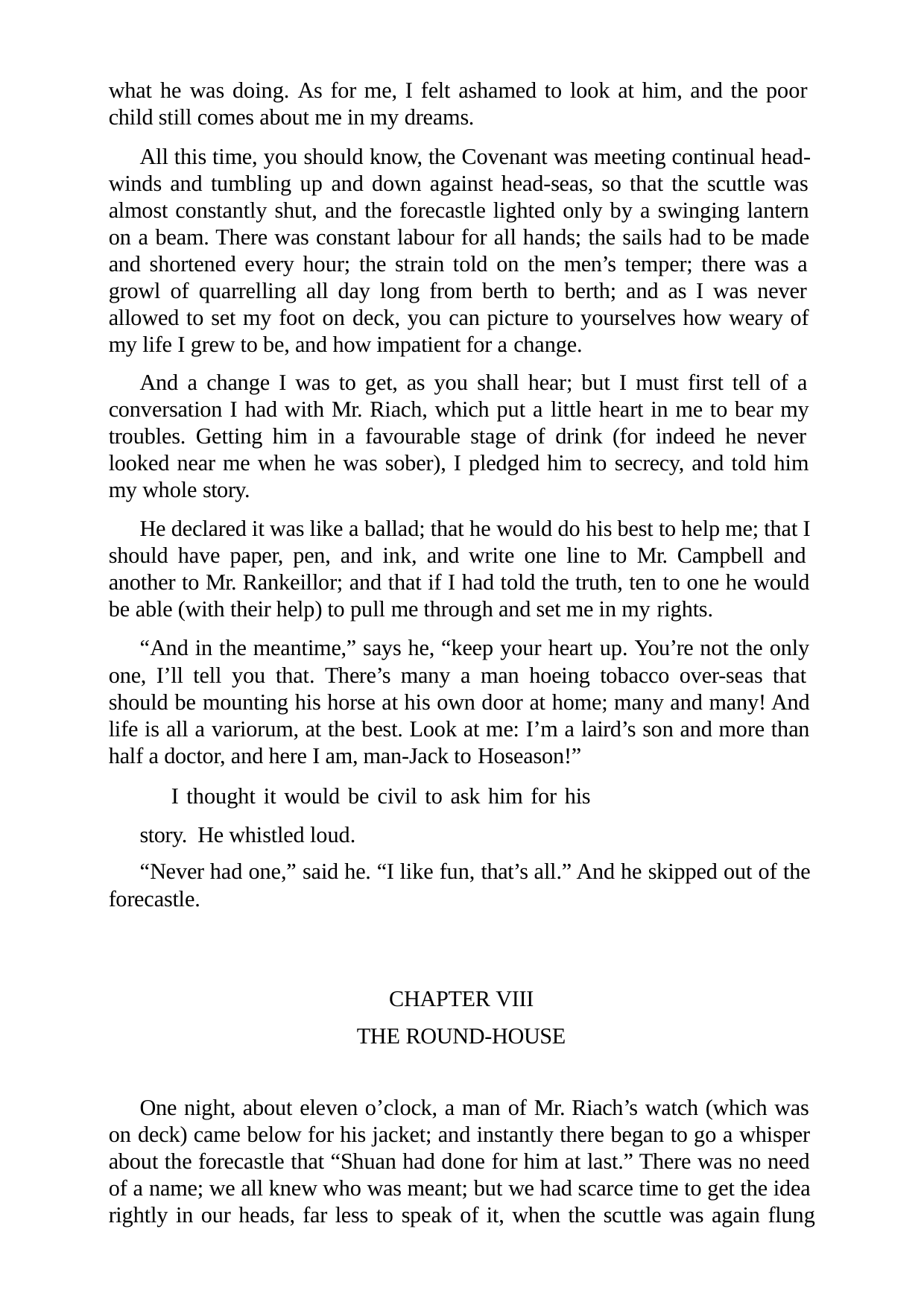

what he was doing. As for me, I felt ashamed to look at him, and the poor  child still comes about me in my dreams.
All this time, you should know, the Covenant was meeting continual head-  winds and tumbling up and down against head-seas, so that the scuttle was  almost constantly shut, and the forecastle lighted only by a swinging lantern  on a beam. There was constant labour for all hands; the sails had to be made  and shortened every hour; the strain told on the men’s temper; there was a  growl of quarrelling all day long from berth to berth; and as I was never  allowed to set my foot on deck, you can picture to yourselves how weary of  my life I grew to be, and how impatient for a change.
And a change I was to get, as you shall hear; but I must first tell of a  conversation I had with Mr. Riach, which put a little heart in me to bear my  troubles. Getting him in a favourable stage of drink (for indeed he never  looked near me when he was sober), I pledged him to secrecy, and told him  my whole story.
He declared it was like a ballad; that he would do his best to help me; that I  should have paper, pen, and ink, and write one line to Mr. Campbell and  another to Mr. Rankeillor; and that if I had told the truth, ten to one he would  be able (with their help) to pull me through and set me in my rights.
“And in the meantime,” says he, “keep your heart up. You’re not the only  one, I’ll tell you that. There’s many a man hoeing tobacco over-seas that  should be mounting his horse at his own door at home; many and many! And  life is all a variorum, at the best. Look at me: I’m a laird’s son and more than  half a doctor, and here I am, man-Jack to Hoseason!”
I thought it would be civil to ask him for his story.  He whistled loud.
“Never had one,” said he. “I like fun, that’s all.” And he skipped out of the  forecastle.

CHAPTER VIII  THE ROUND-HOUSE

One night, about eleven o’clock, a man of Mr. Riach’s watch (which was  on deck) came below for his jacket; and instantly there began to go a whisper  about the forecastle that “Shuan had done for him at last.” There was no need  of a name; we all knew who was meant; but we had scarce time to get the idea  rightly in our heads, far less to speak of it, when the scuttle was again flung